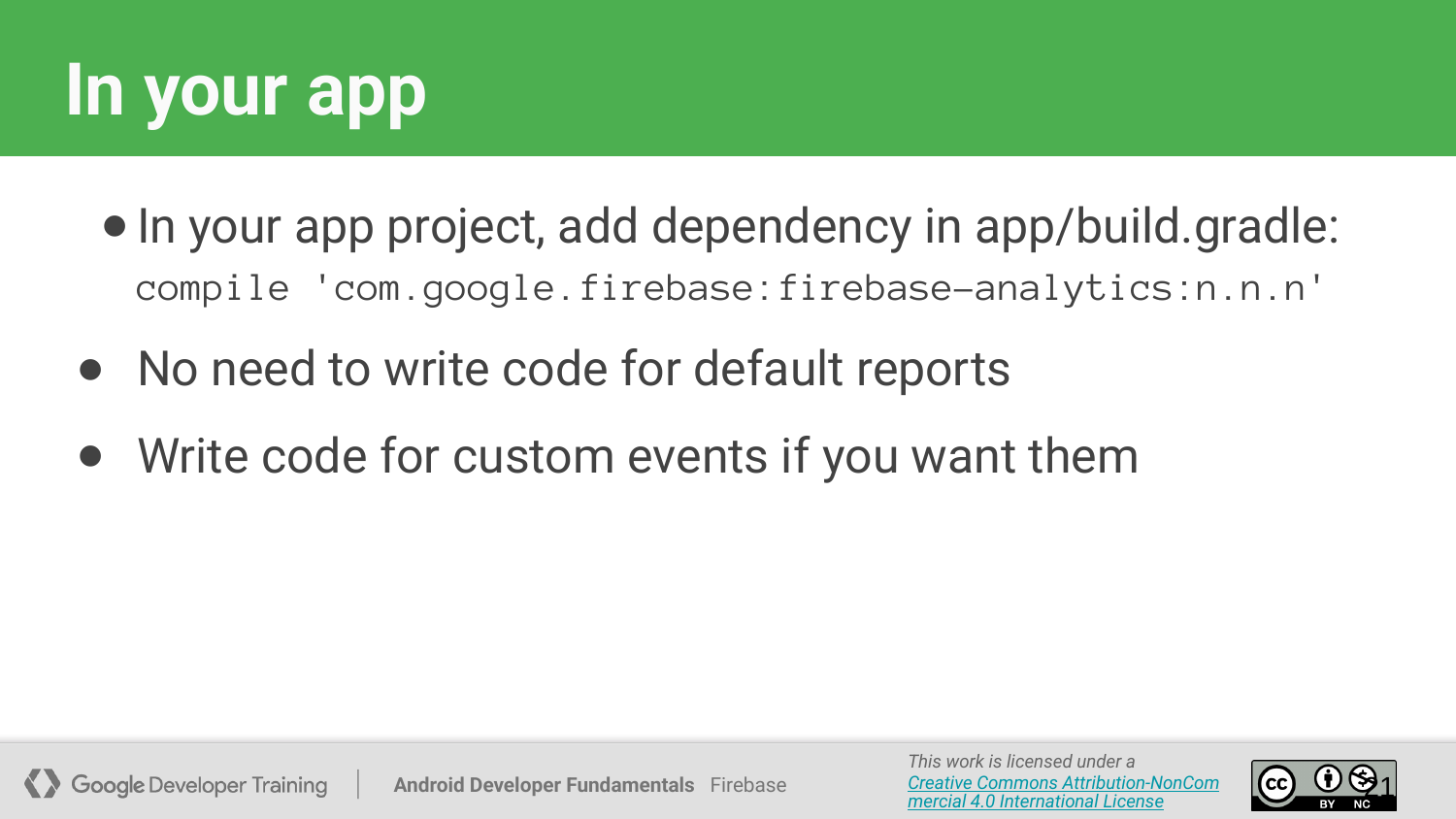

# In your app
In your app project, add dependency in app/build.gradle:
compile 'com.google.firebase:firebase-analytics:n.n.n'
No need to write code for default reports
Write code for custom events if you want them
21